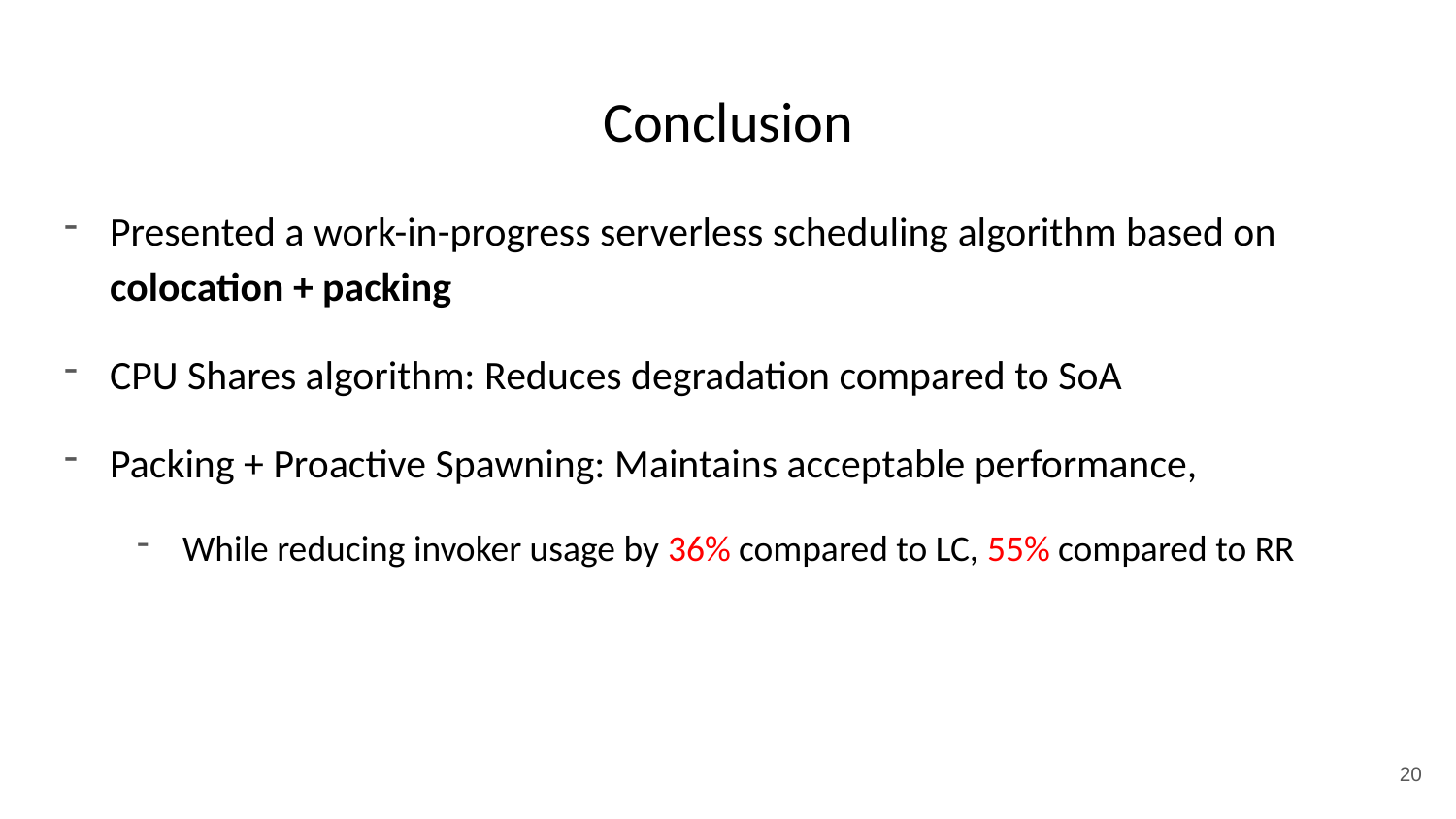

# Conclusion
Presented a work-in-progress serverless scheduling algorithm based on colocation + packing
CPU Shares algorithm: Reduces degradation compared to SoA
Packing + Proactive Spawning: Maintains acceptable performance,
While reducing invoker usage by 36% compared to LC, 55% compared to RR

20